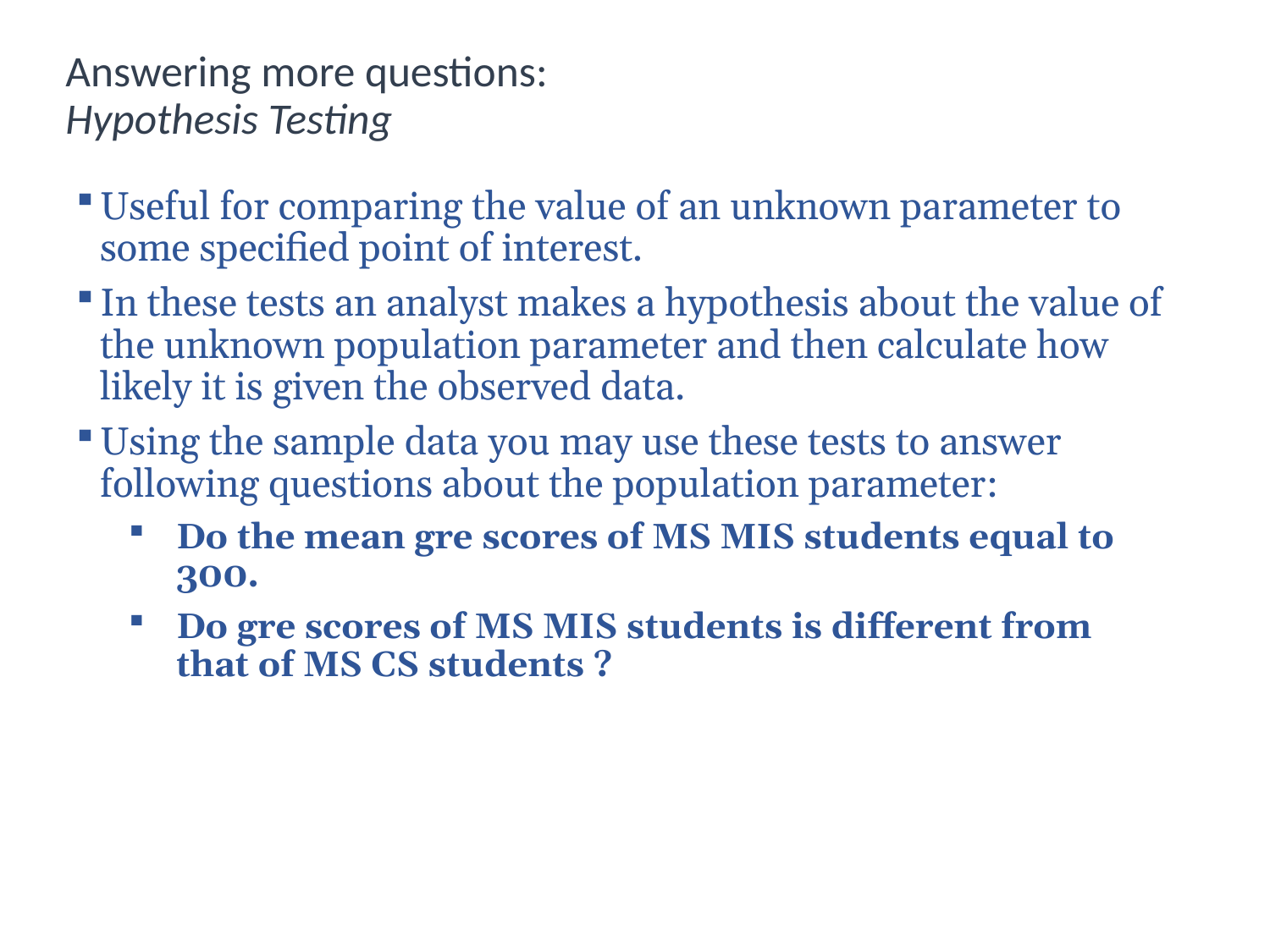

# Answering more questions: Hypothesis Testing
Useful for comparing the value of an unknown parameter to some specified point of interest.
In these tests an analyst makes a hypothesis about the value of the unknown population parameter and then calculate how likely it is given the observed data.
Using the sample data you may use these tests to answer following questions about the population parameter:
Do the mean gre scores of MS MIS students equal to 300.
Do gre scores of MS MIS students is different from that of MS CS students ?